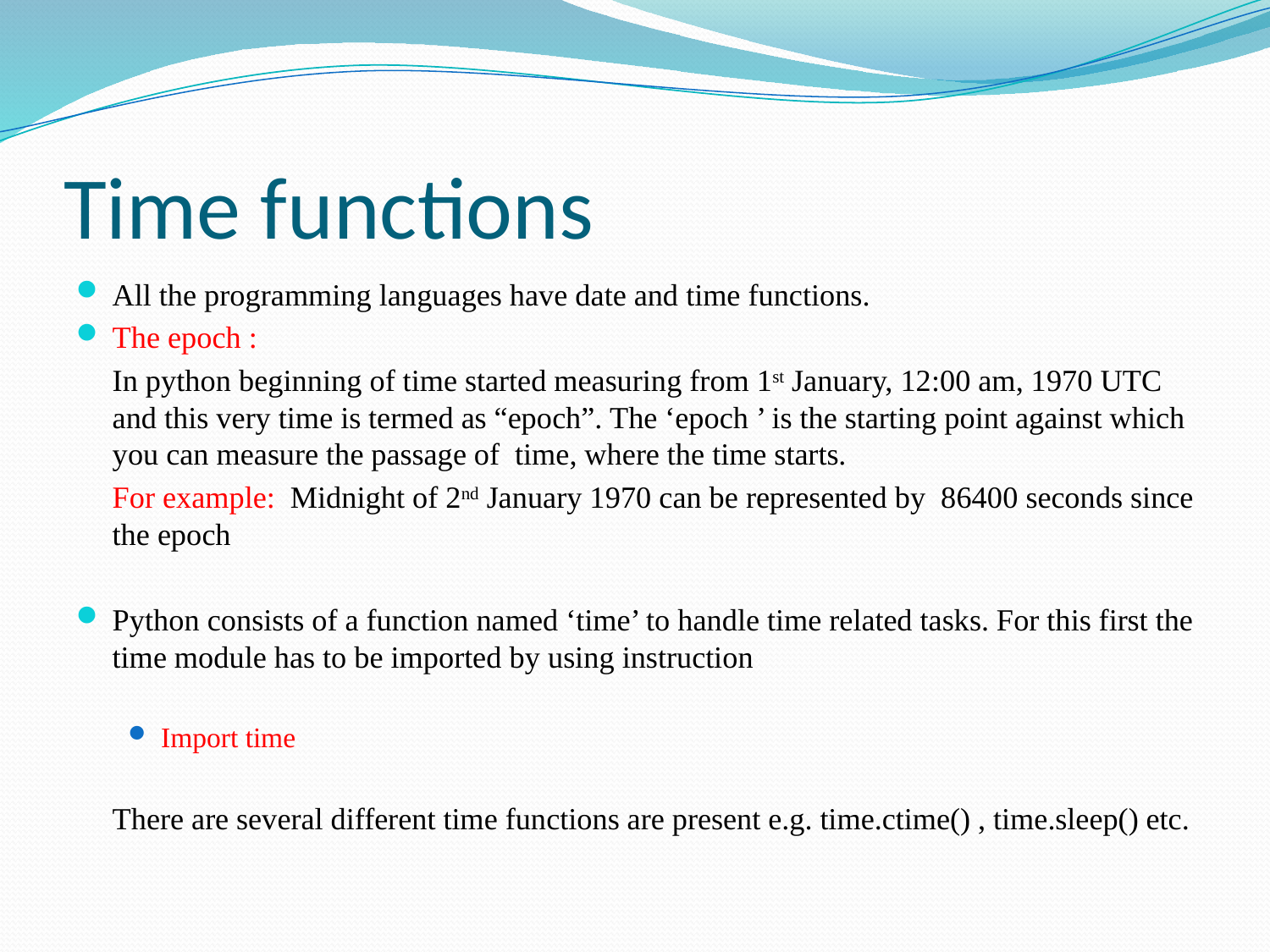

# Time functions
All the programming languages have date and time functions.
The epoch :
		In python beginning of time started measuring from 1st January, 12:00 am, 1970 UTC and this very time is termed as “epoch”. The ‘epoch ’ is the starting point against which you can measure the passage of  time, where the time starts.
		For example:  Midnight of 2nd January 1970 can be represented by  86400 seconds since the epoch

Python consists of a function named ‘time’ to handle time related tasks. For this first the time module has to be imported by using instruction

	Import time

	There are several different time functions are present e.g. time.ctime() , time.sleep() etc.